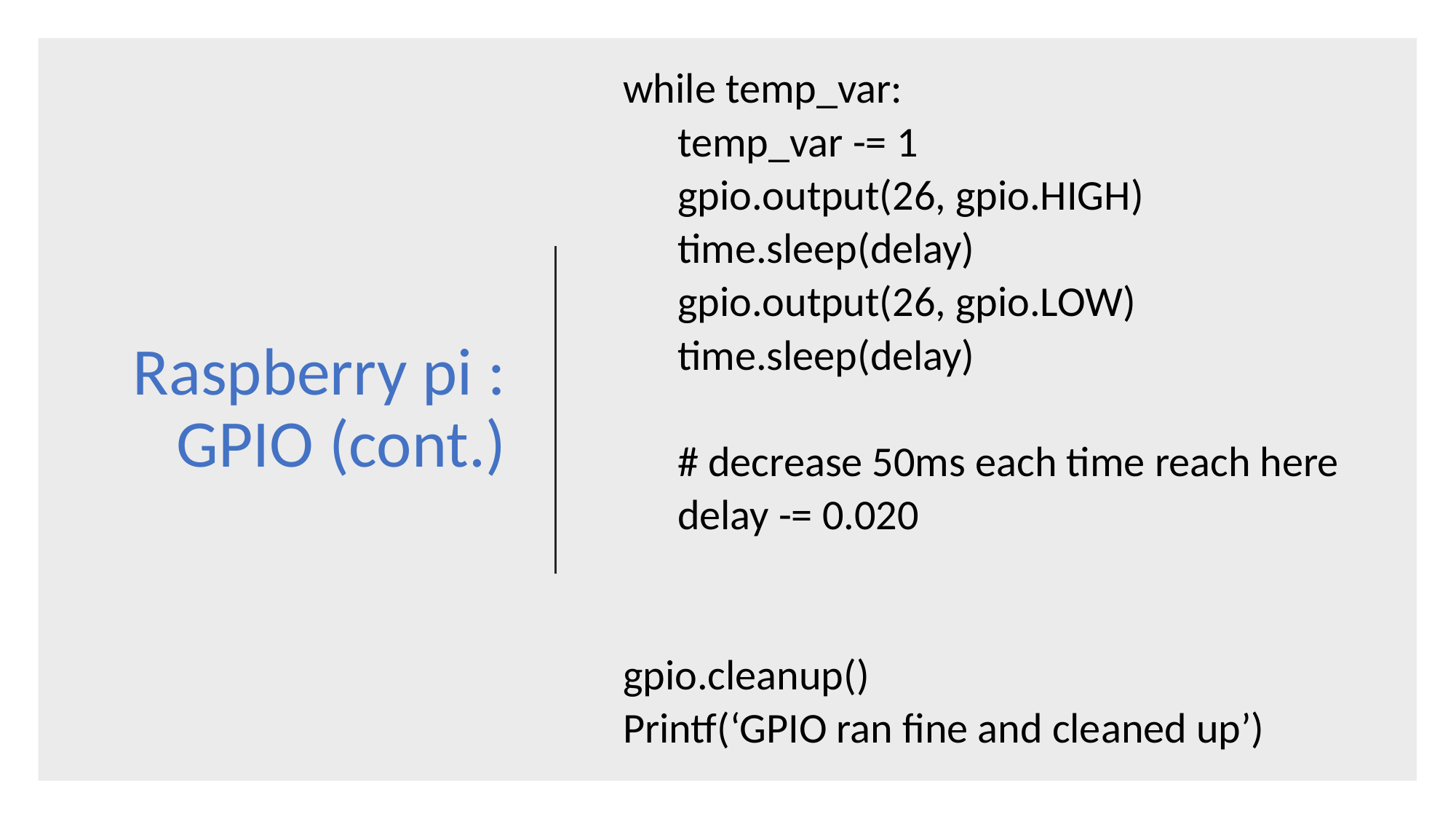

while temp_var:
temp_var -= 1
gpio.output(26, gpio.HIGH)
time.sleep(delay)
gpio.output(26, gpio.LOW)
time.sleep(delay)

# decrease 50ms each time reach here
delay -= 0.020

gpio.cleanup()
Printf(‘GPIO ran fine and cleaned up’)
# Raspberry pi : GPIO (cont.)